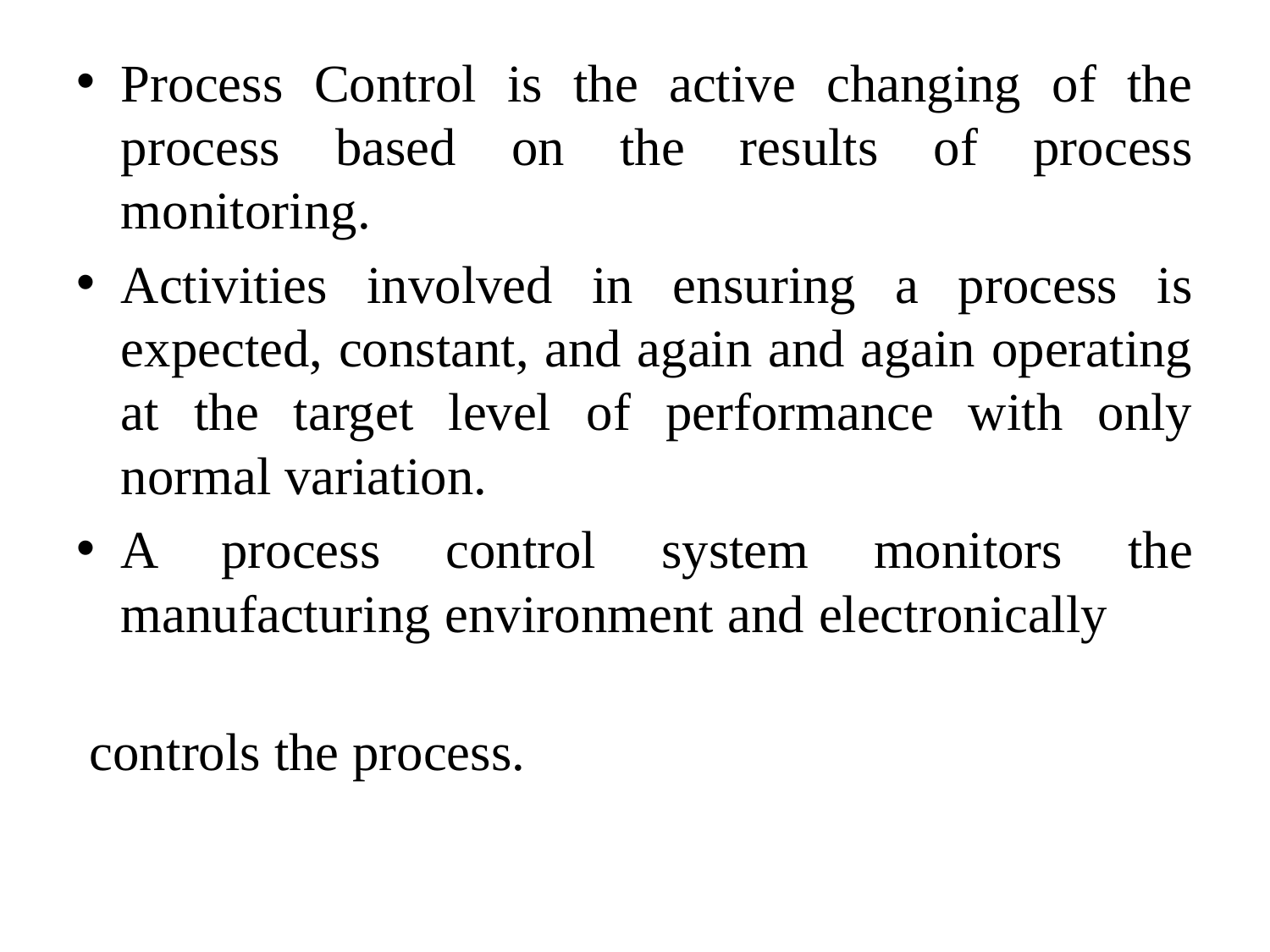

Process Control is the active changing of the process based on the results of process monitoring.
Activities involved in ensuring a process is expected, constant, and again and again operating at the target level of performance with only normal variation.
A process control system monitors the manufacturing environment and electronically
 controls the process.